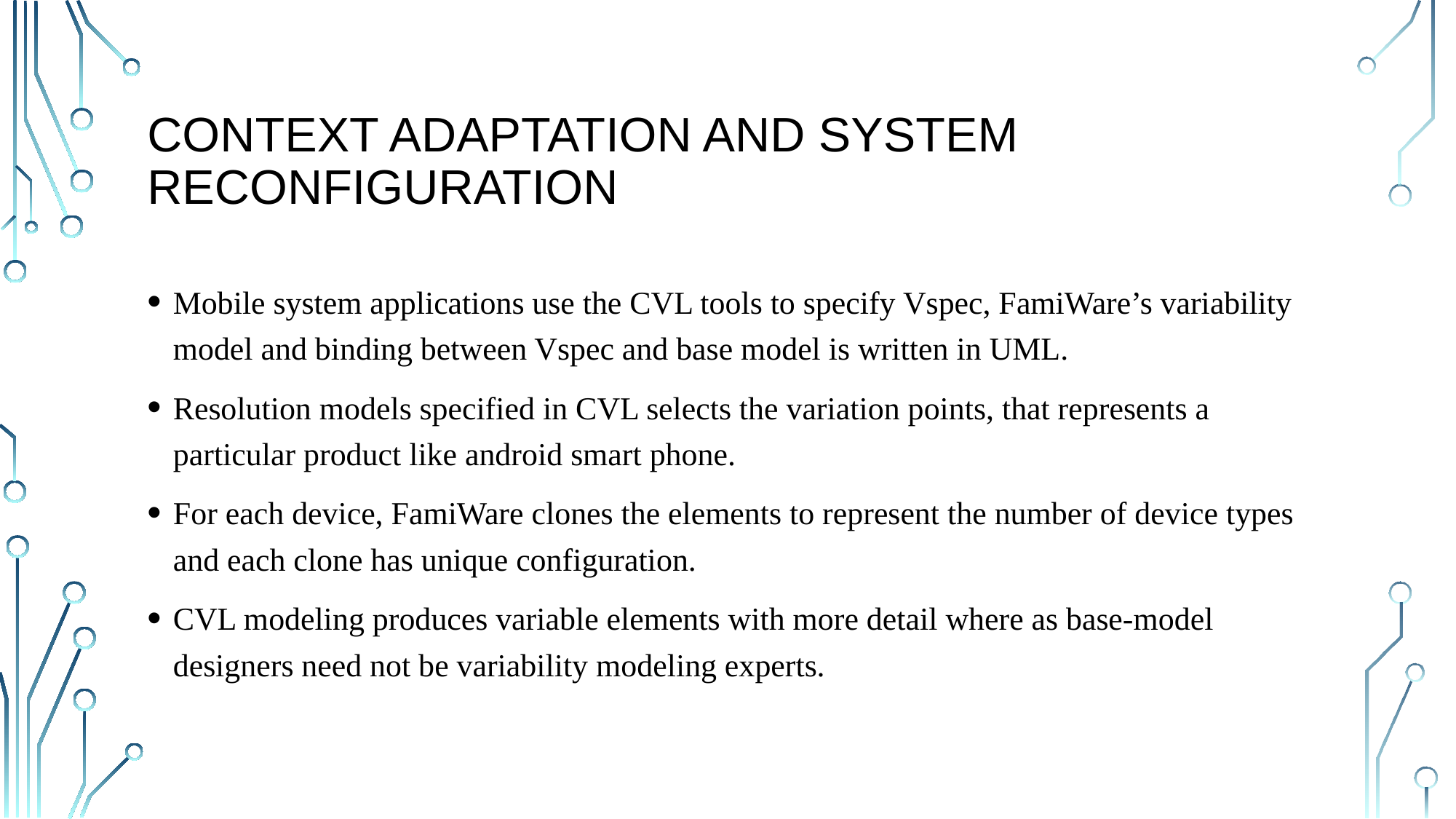

# CONTEXT ADAPTATION AND SYSTEM RECONFIGURATION
Mobile system applications use the CVL tools to specify Vspec, FamiWare’s variability model and binding between Vspec and base model is written in UML.
Resolution models specified in CVL selects the variation points, that represents a particular product like android smart phone.
For each device, FamiWare clones the elements to represent the number of device types and each clone has unique configuration.
CVL modeling produces variable elements with more detail where as base-model designers need not be variability modeling experts.